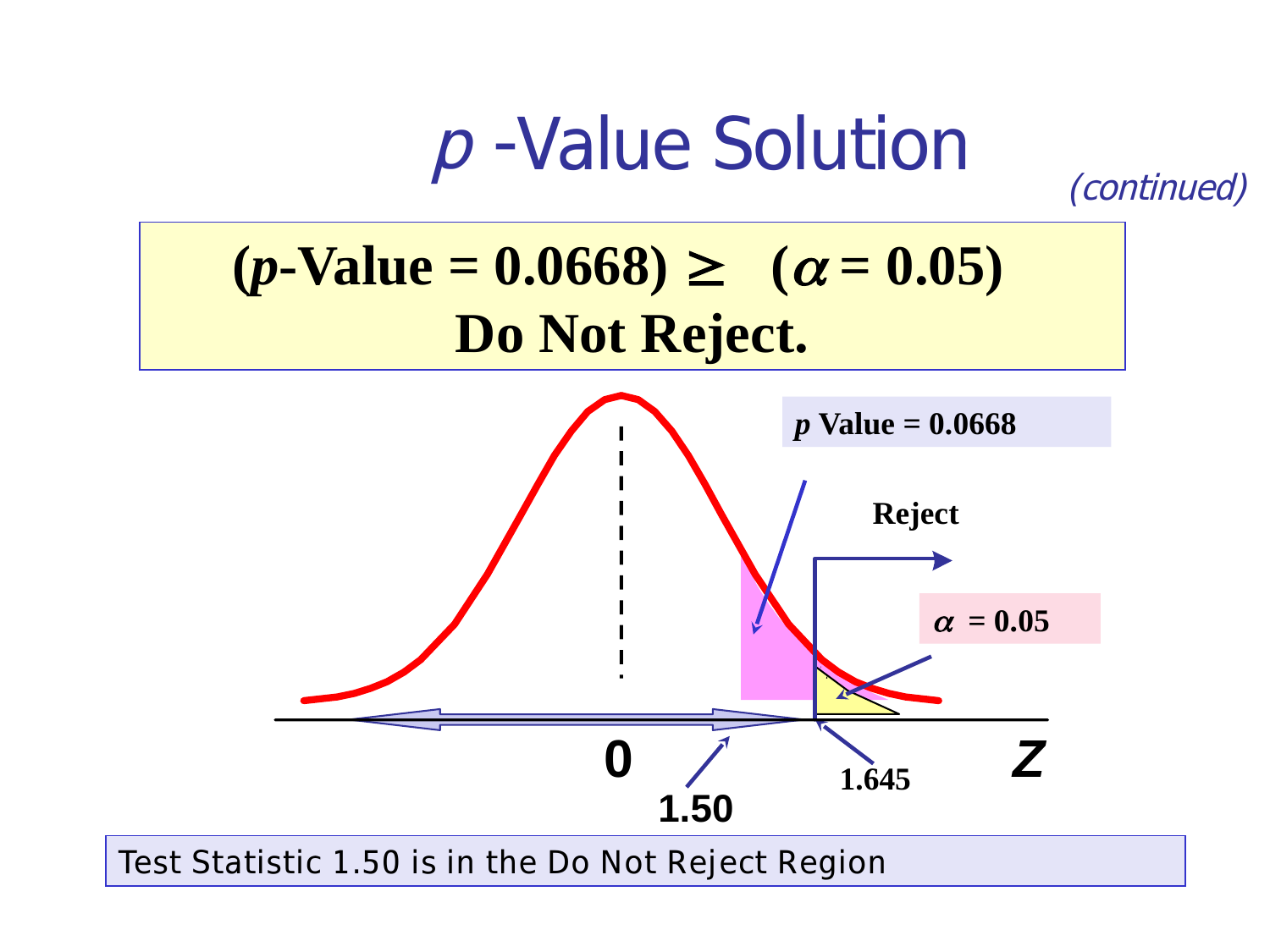

# p -Value Solution
(continued)
(p-Value = 0.0668) ≥  (α = 0.05)
Do Not Reject.

p Value = 0.0668

Reject

α = 0.05

0
Z

1.645
1.50
Test Statistic 1.50 is in the Do Not Reject Region